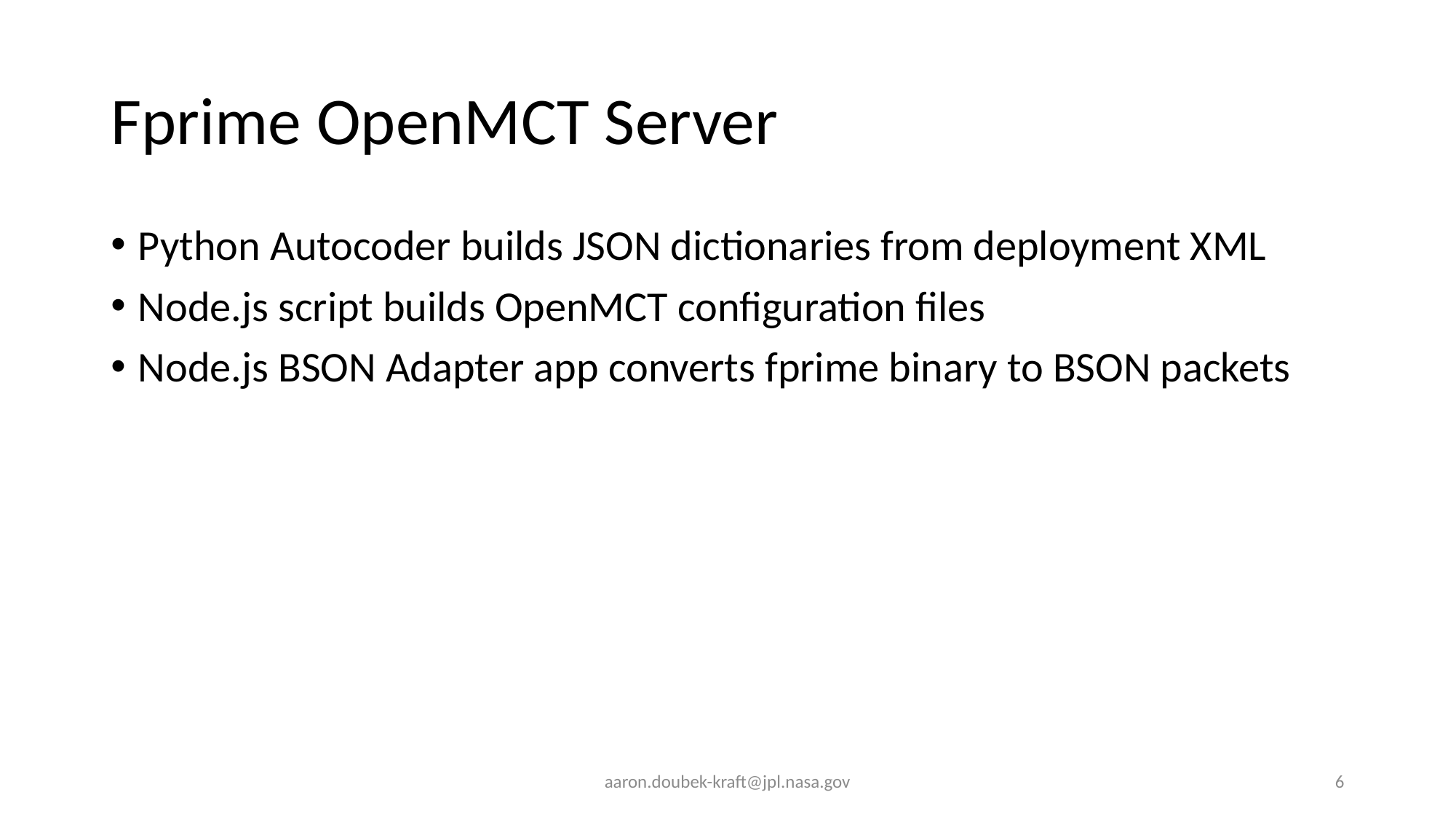

# Fprime OpenMCT Server
Python Autocoder builds JSON dictionaries from deployment XML
Node.js script builds OpenMCT configuration files
Node.js BSON Adapter app converts fprime binary to BSON packets

aaron.doubek-kraft@jpl.nasa.gov
6